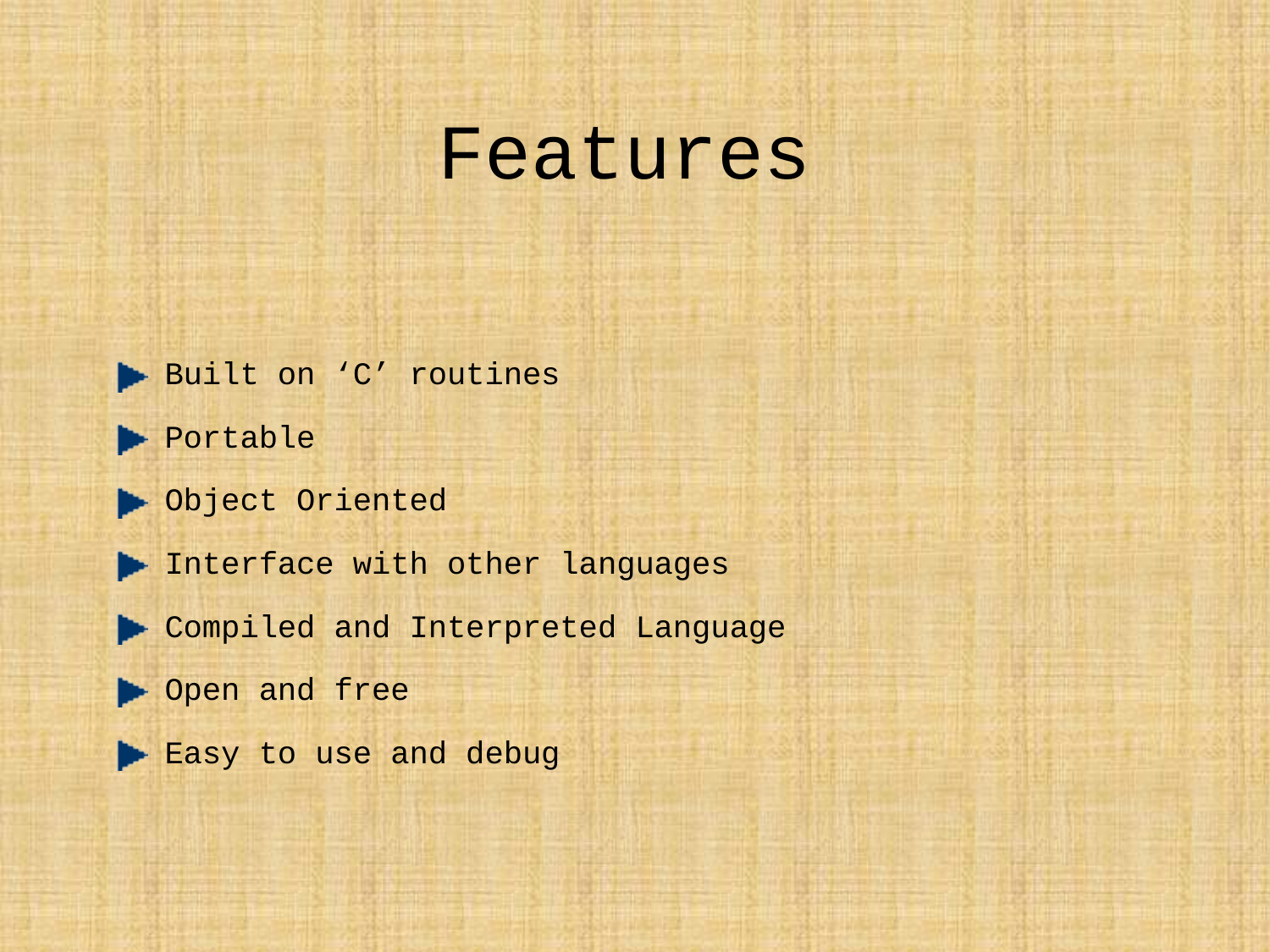

# Features
Built on ‘C’ routines
Portable
Object Oriented
Interface with other languages
Compiled and Interpreted Language
Open and free
Easy to use and debug